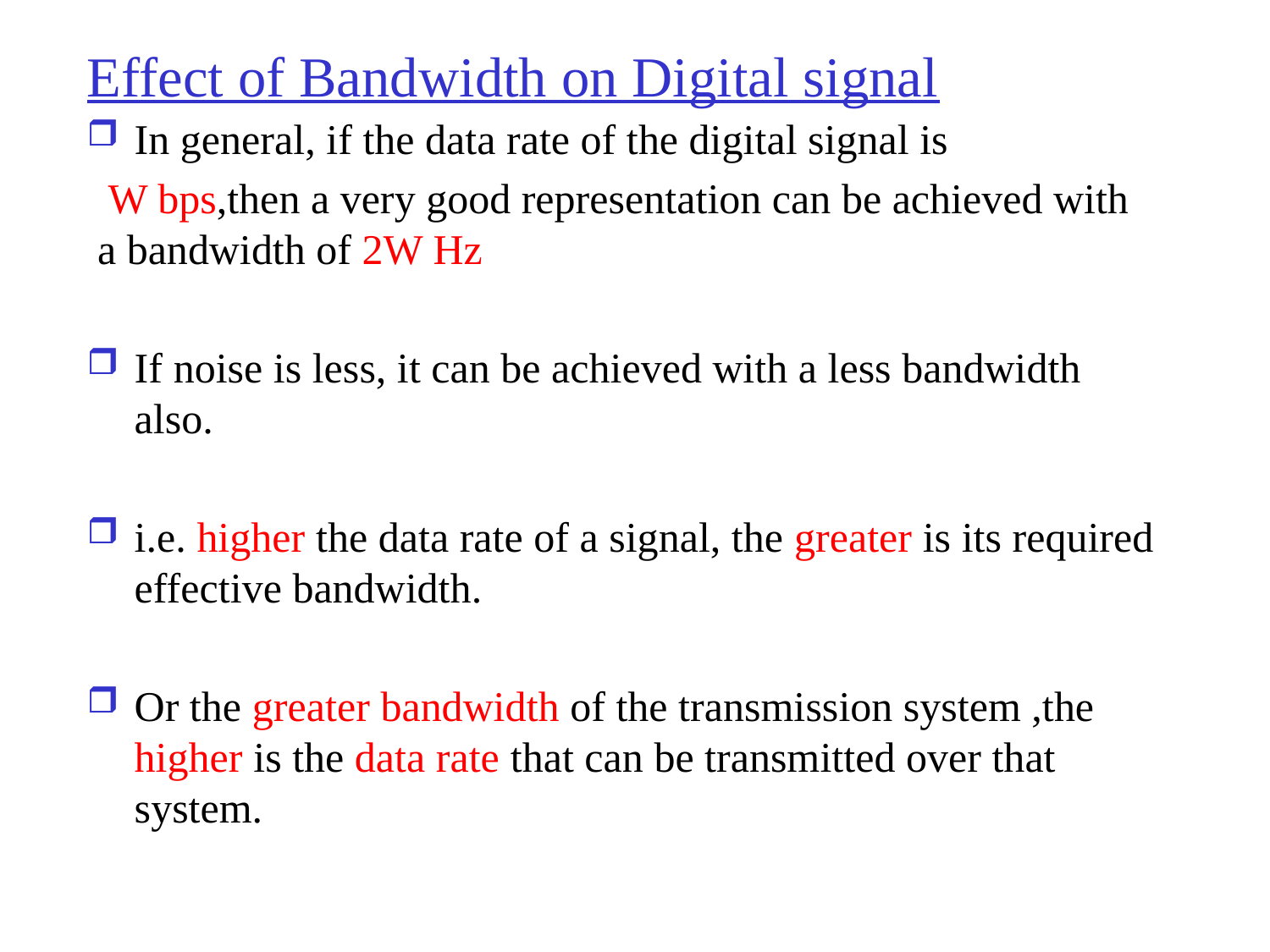

# Effect of Bandwidth on Digital signal
In general, if the data rate of the digital signal is
  W bps,then a very good representation can be achieved with     a bandwidth of 2W Hz

If noise is less, it can be achieved with a less bandwidth also.

i.e. higher the data rate of a signal, the greater is its required effective bandwidth.

Or the greater bandwidth of the transmission system ,the higher is the data rate that can be transmitted over that system.